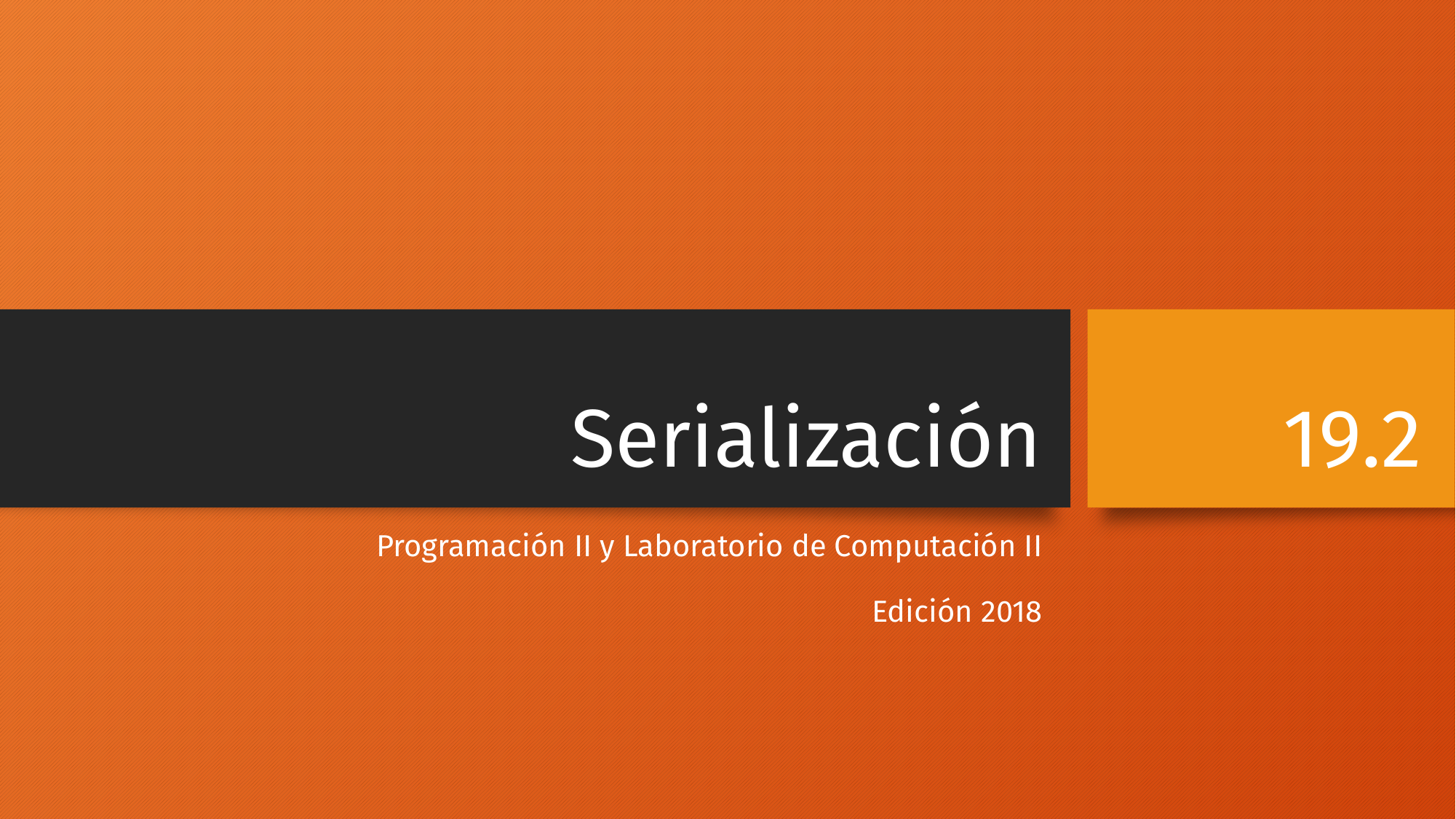

# Serialización
19.2
Programación II y Laboratorio de Computación II

Edición 2018